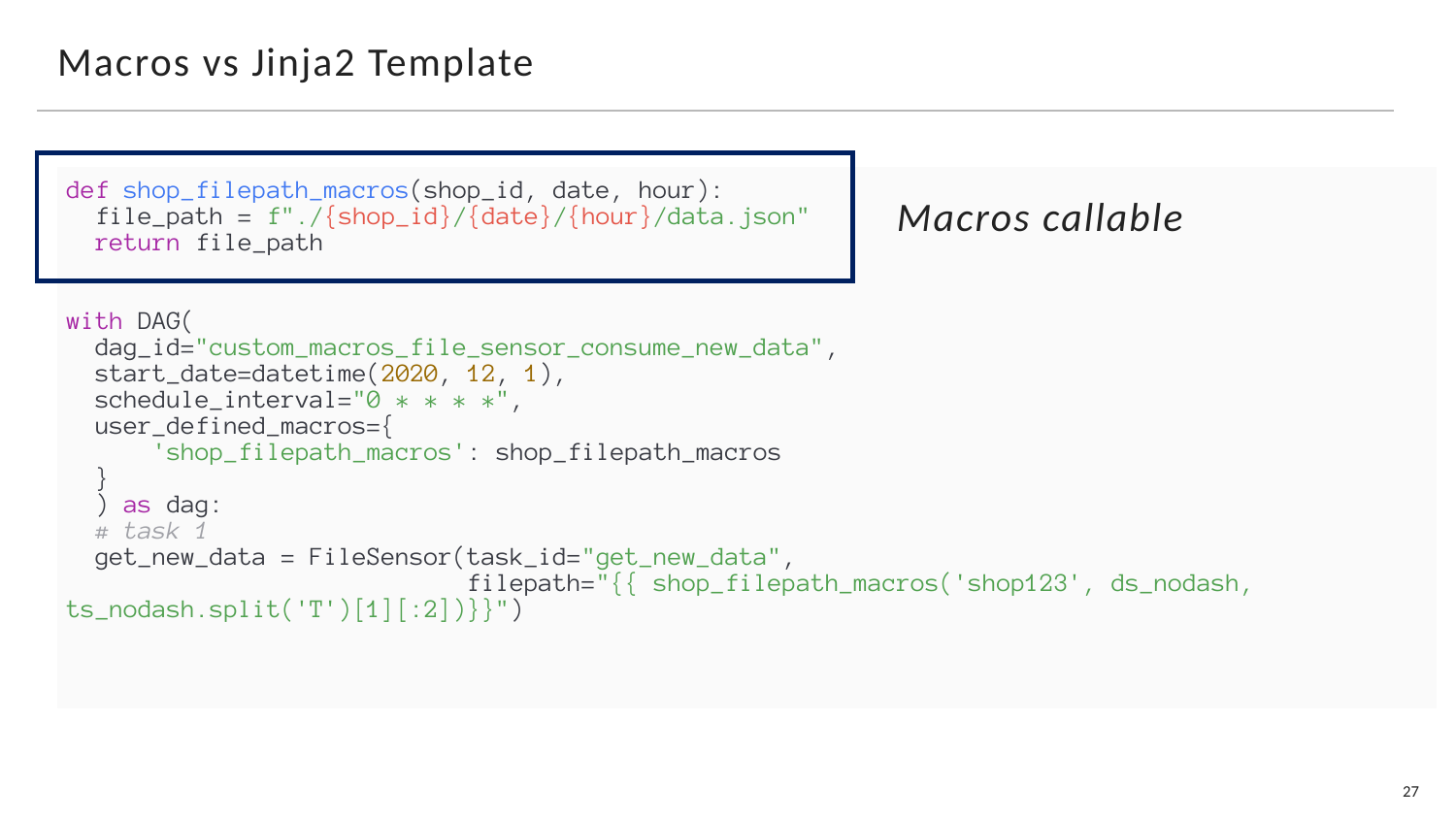

# Macros vs Jinja2 Template

| def shop\_filepath\_macros(shop\_id, date, hour):   file\_path = f"./{shop\_id}/{date}/{hour}/data.json"   return file\_path with DAG(   dag\_id="custom\_macros\_file\_sensor\_consume\_new\_data",   start\_date=datetime(2020, 12, 1),   schedule\_interval="0 \* \* \* \*",   user\_defined\_macros={       'shop\_filepath\_macros': shop\_filepath\_macros   }   ) as dag:   # task 1   get\_new\_data = FileSensor(task\_id="get\_new\_data",                             filepath="{{ shop\_filepath\_macros('shop123', ds\_nodash, ts\_nodash.split('T')[1][:2])}}") |
| --- |

Macros callable

27